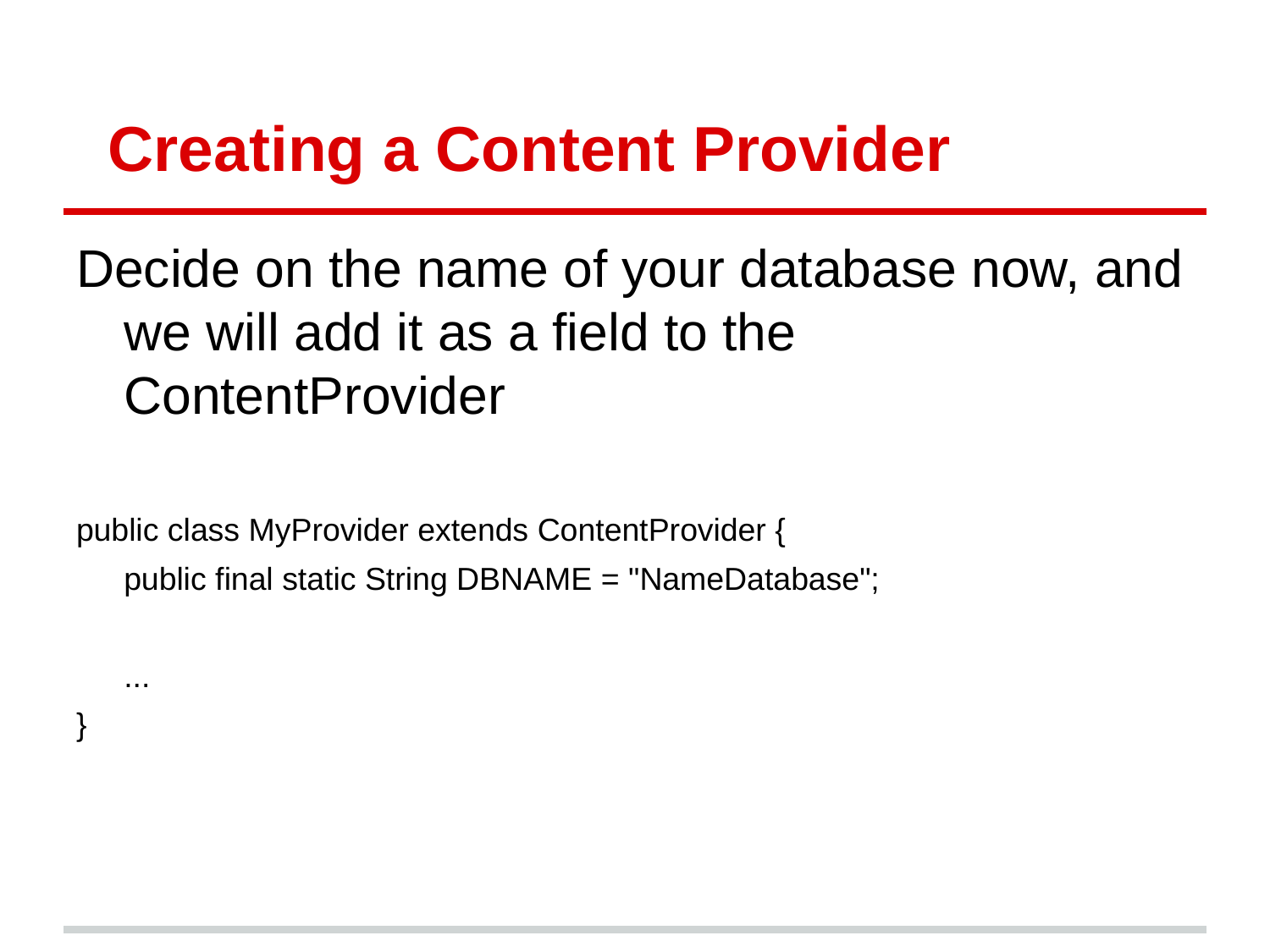

# Creating a Content Provider
Decide on the name of your database now, and we will add it as a field to the ContentProvider

public class MyProvider extends ContentProvider {
	public final static String DBNAME = "NameDatabase";

	...
}